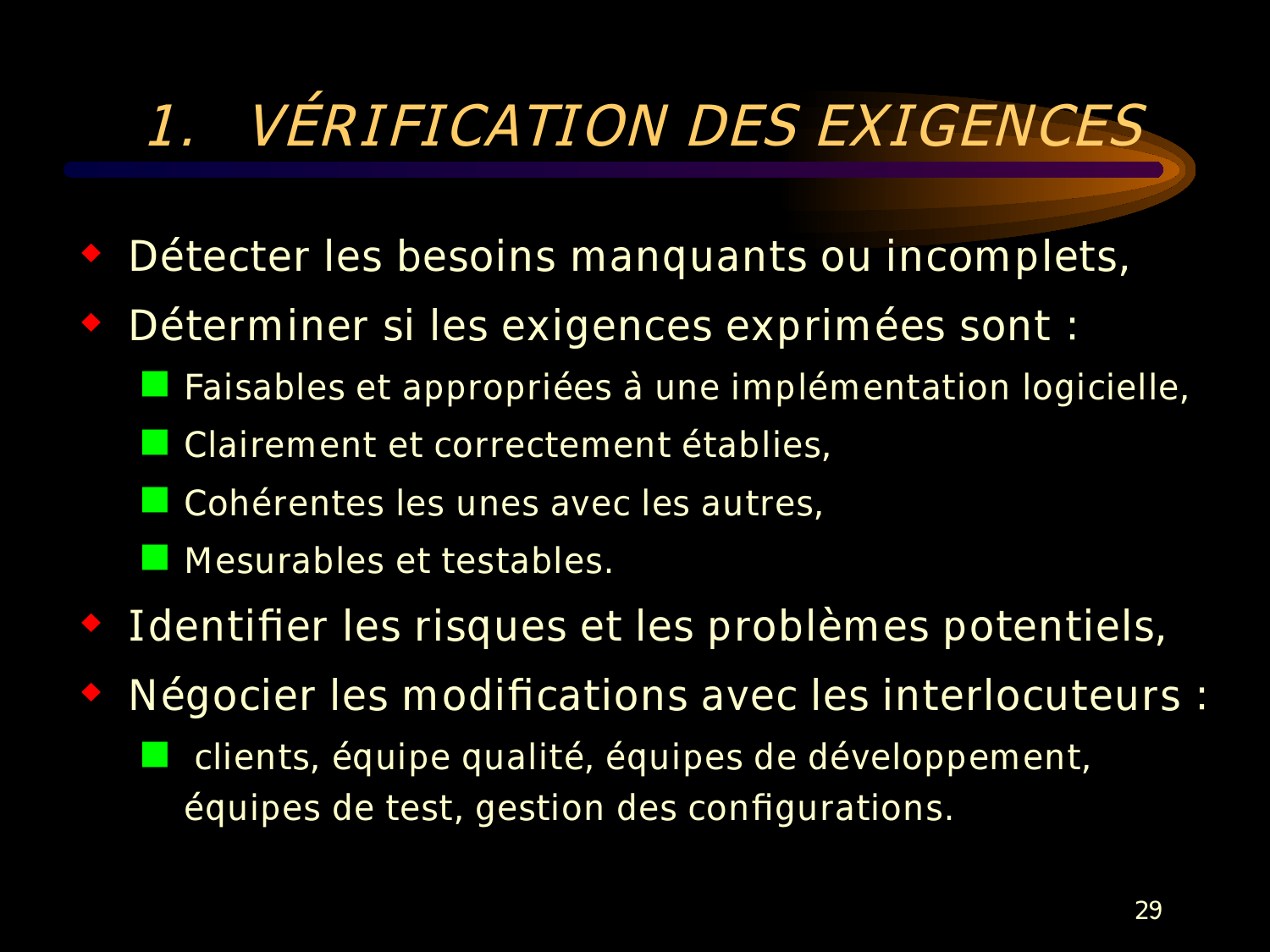

# 1.   VÉRIFICATION DES EXIGENCES
Détecter les besoins manquants ou incomplets,
Déterminer si les exigences exprimées sont :
Faisables et appropriées à une implémentation logicielle,
Clairement et correctement établies,
Cohérentes les unes avec les autres,
Mesurables et testables.
Identifier les risques et les problèmes potentiels,
Négocier les modifications avec les interlocuteurs :
 clients, équipe qualité, équipes de développement, équipes de test, gestion des configurations.

29